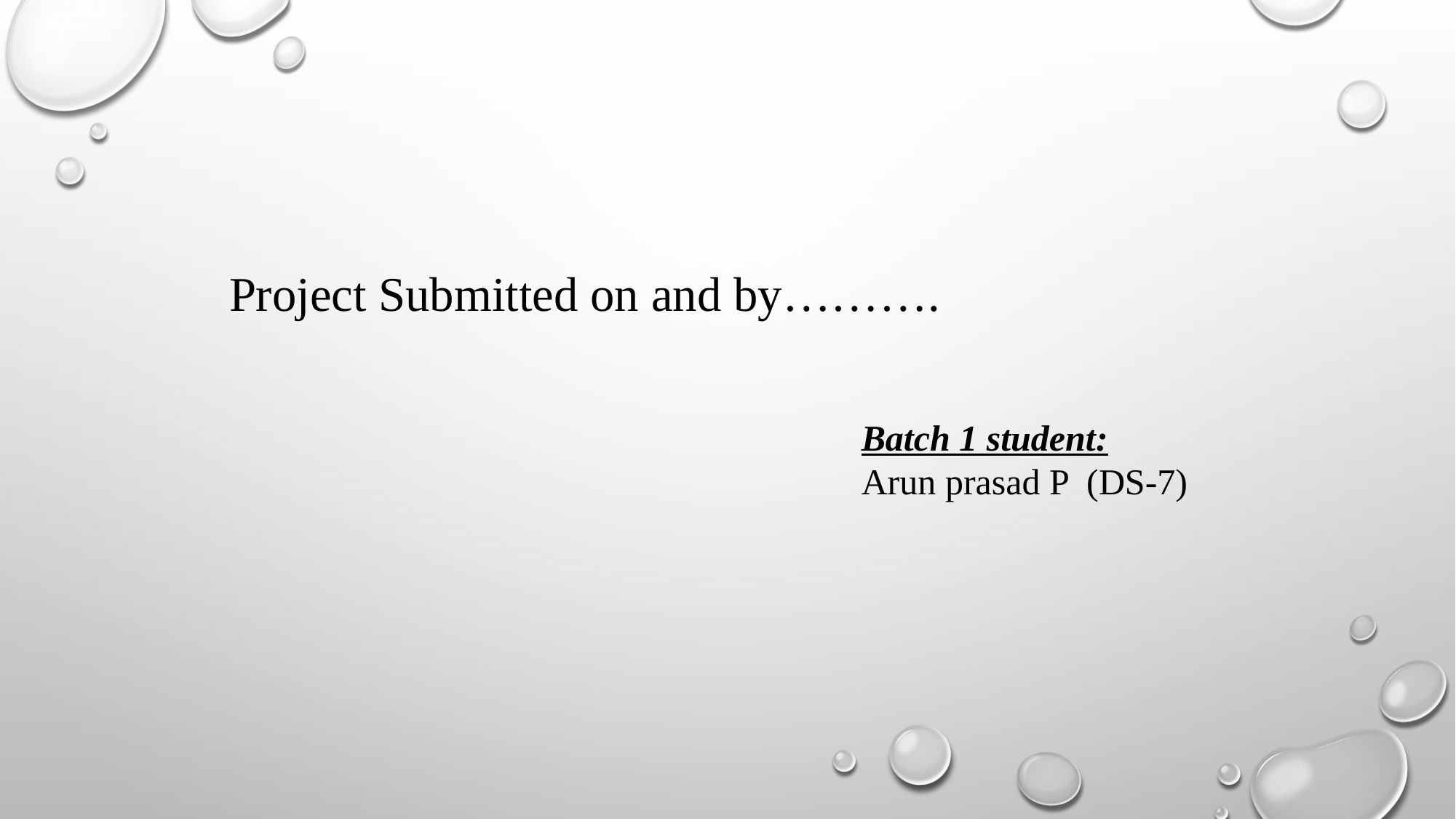

Project Submitted on and by……….
Batch 1 student:
Arun prasad P  (DS-7)